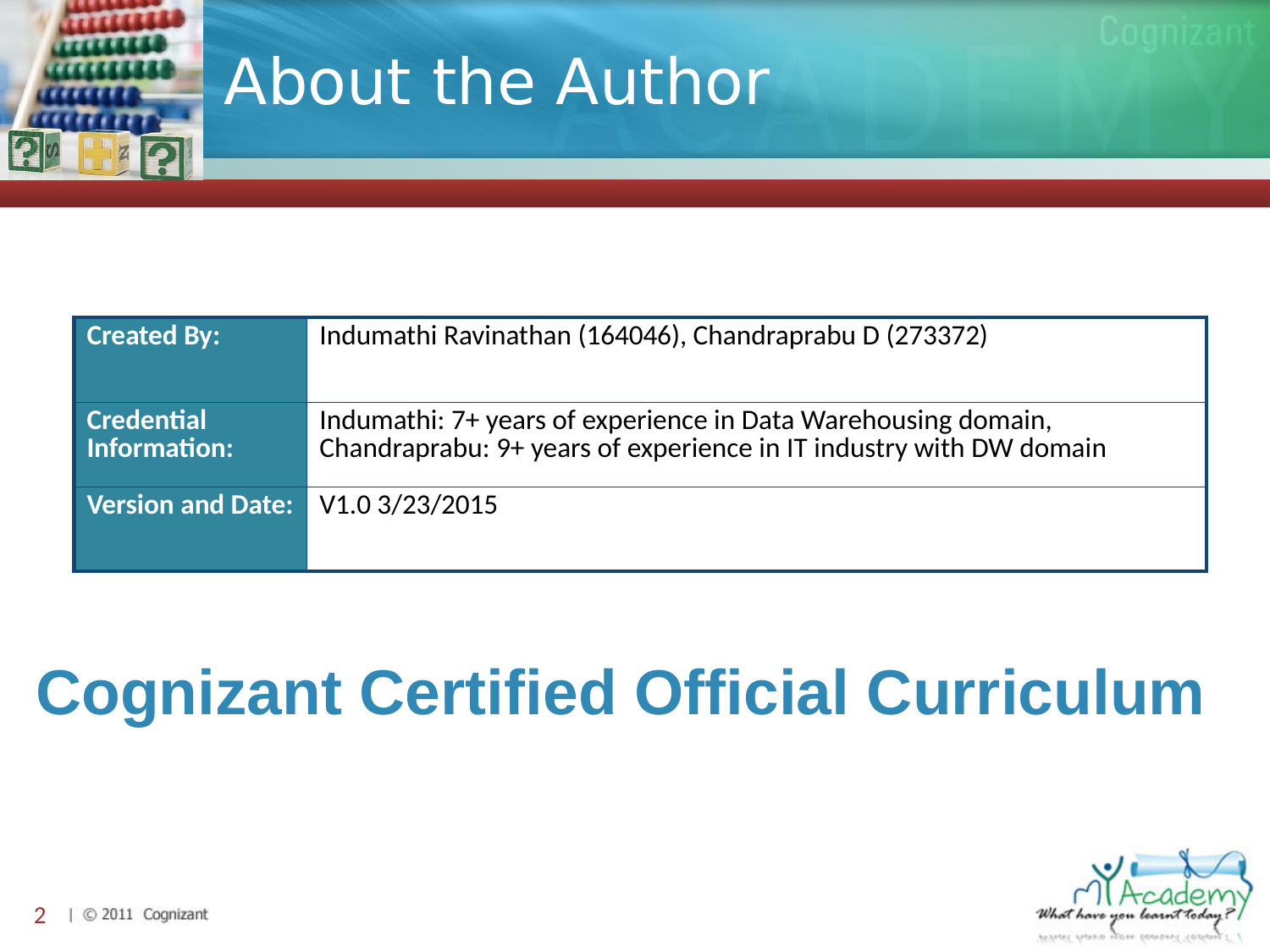

| Indumathi Ravinathan (164046), Chandraprabu D (273372) |
| --- |
| Indumathi: 7+ years of experience in Data Warehousing domain, Chandraprabu: 9+ years of experience in IT industry with DW domain |
| V1.0 3/23/2015 |
2